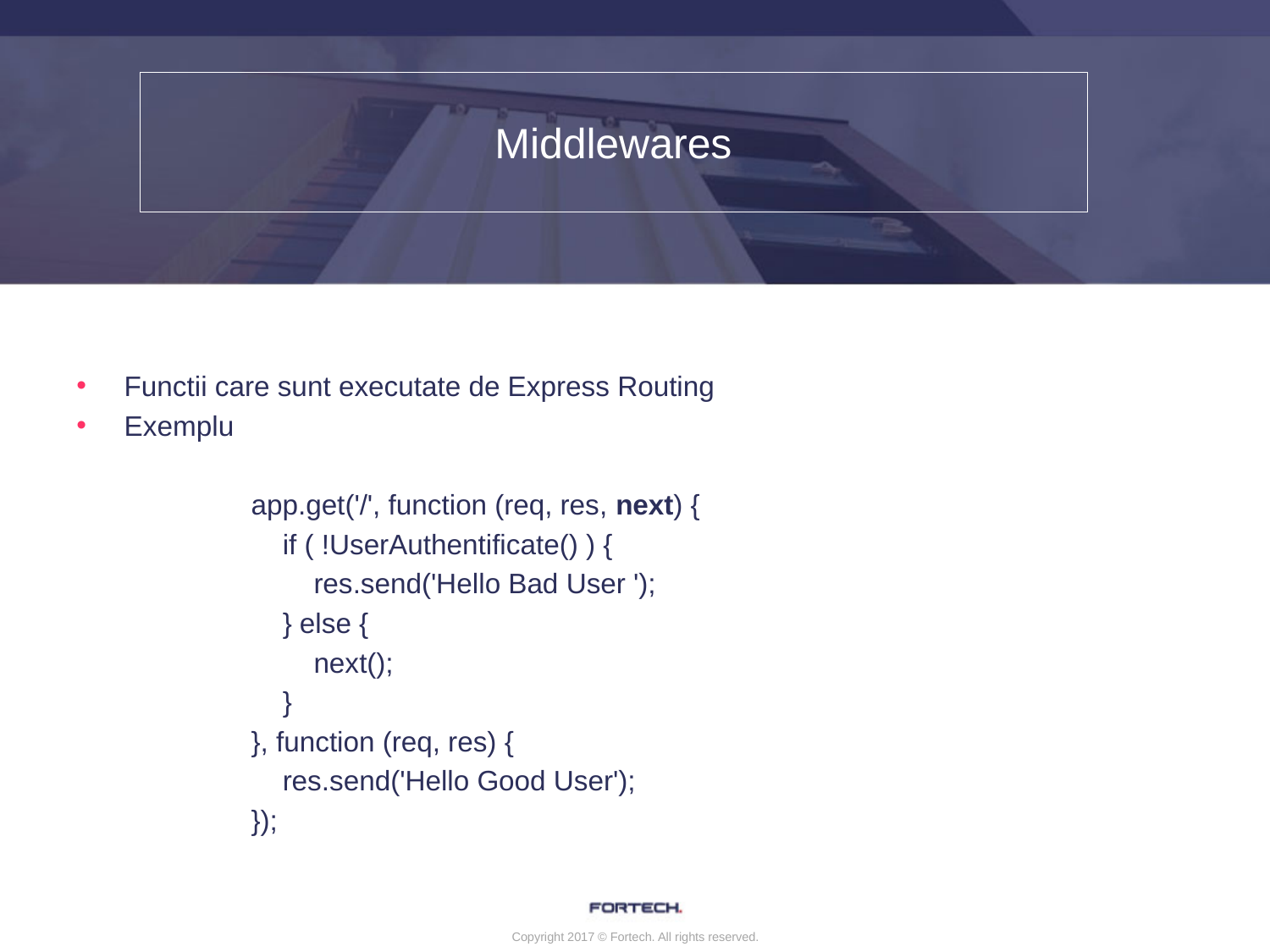

# Middlewares

Functii care sunt executate de Express Routing
Exemplu

app.get('/', function (req, res, next) {
    if ( !UserAuthentificate() ) {
        res.send('Hello Bad User ');
    } else {
        next();
    }
}, function (req, res) {
    res.send('Hello Good User');
});